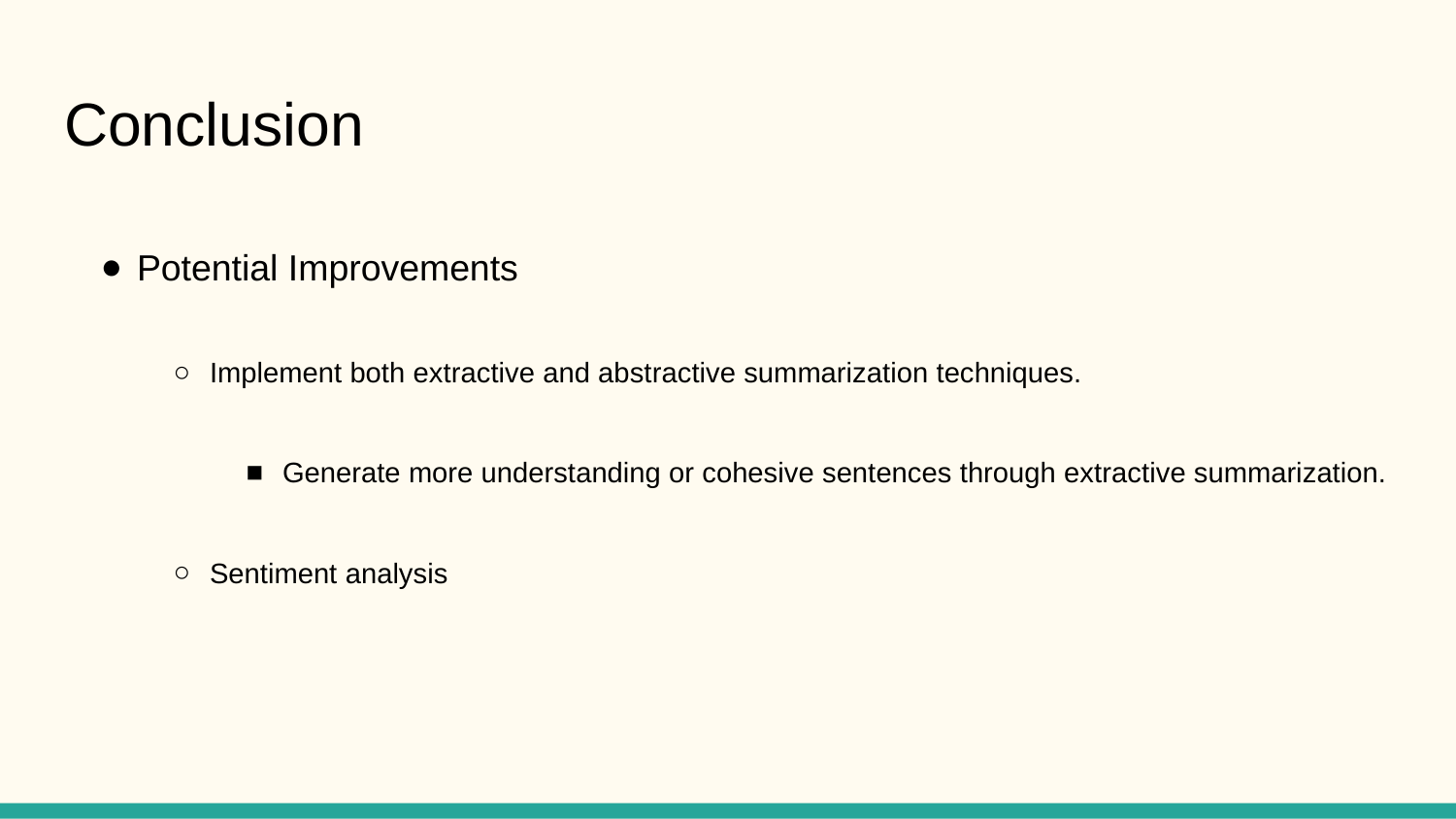

# Conclusion
Potential Improvements
Implement both extractive and abstractive summarization techniques.
Generate more understanding or cohesive sentences through extractive summarization.
Sentiment analysis